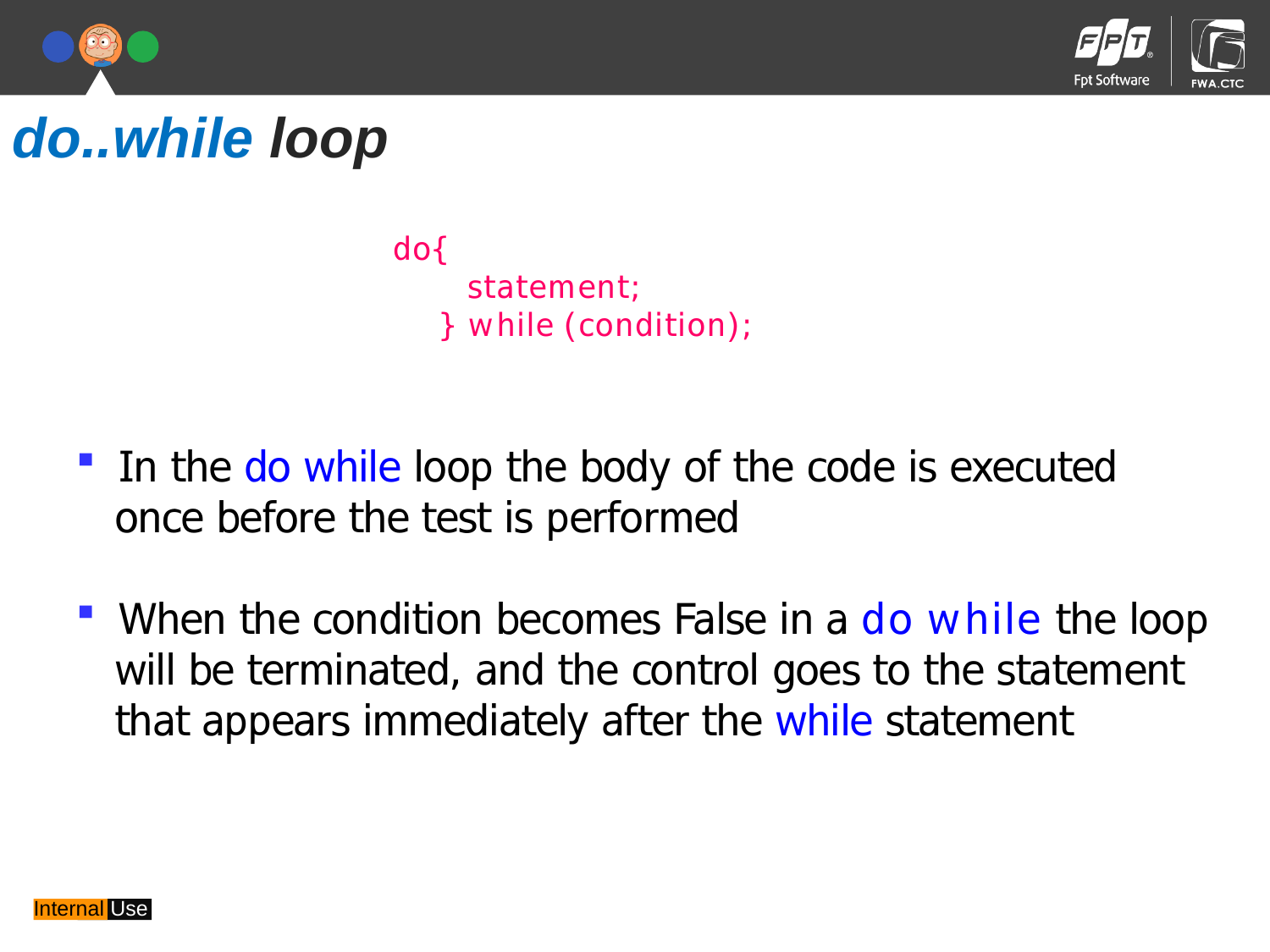

do..while loop
do{
        statement;
     } while (condition);
 In the do while loop the body of the code is executed
   once before the test is performed

 When the condition becomes False in a do while the loop
   will be terminated, and the control goes to the statement
   that appears immediately after the while statement